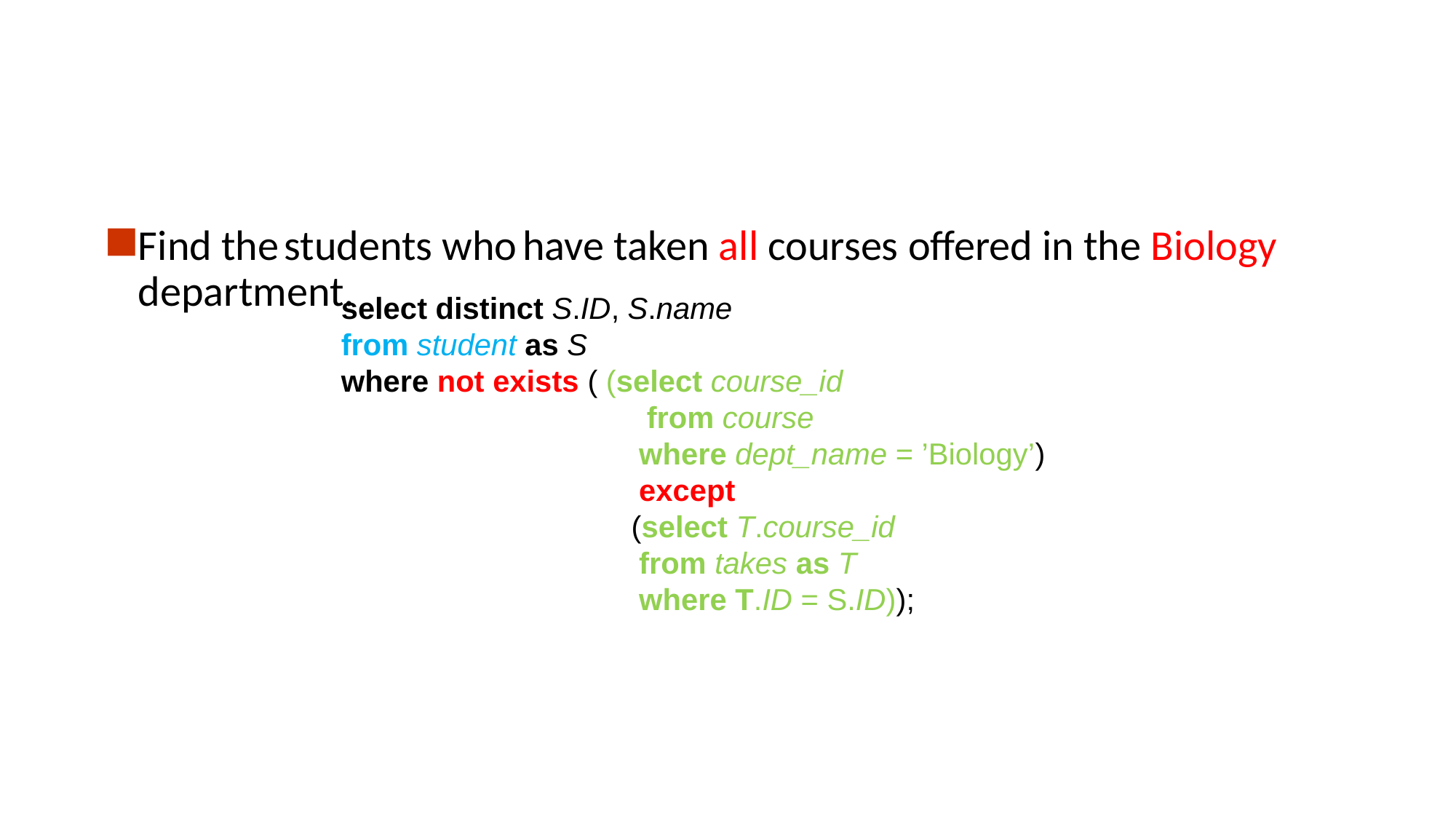

#
Find the students who have taken all courses offered in the Biology department.

select distinct S.ID, S.name
from student as S
where not exists ( (select course_id
                                        from course
                                       where dept_name = ’Biology’)
                                       except
                                      (select T.course_id
                                       from takes as T
                                       where T.ID = S.ID));